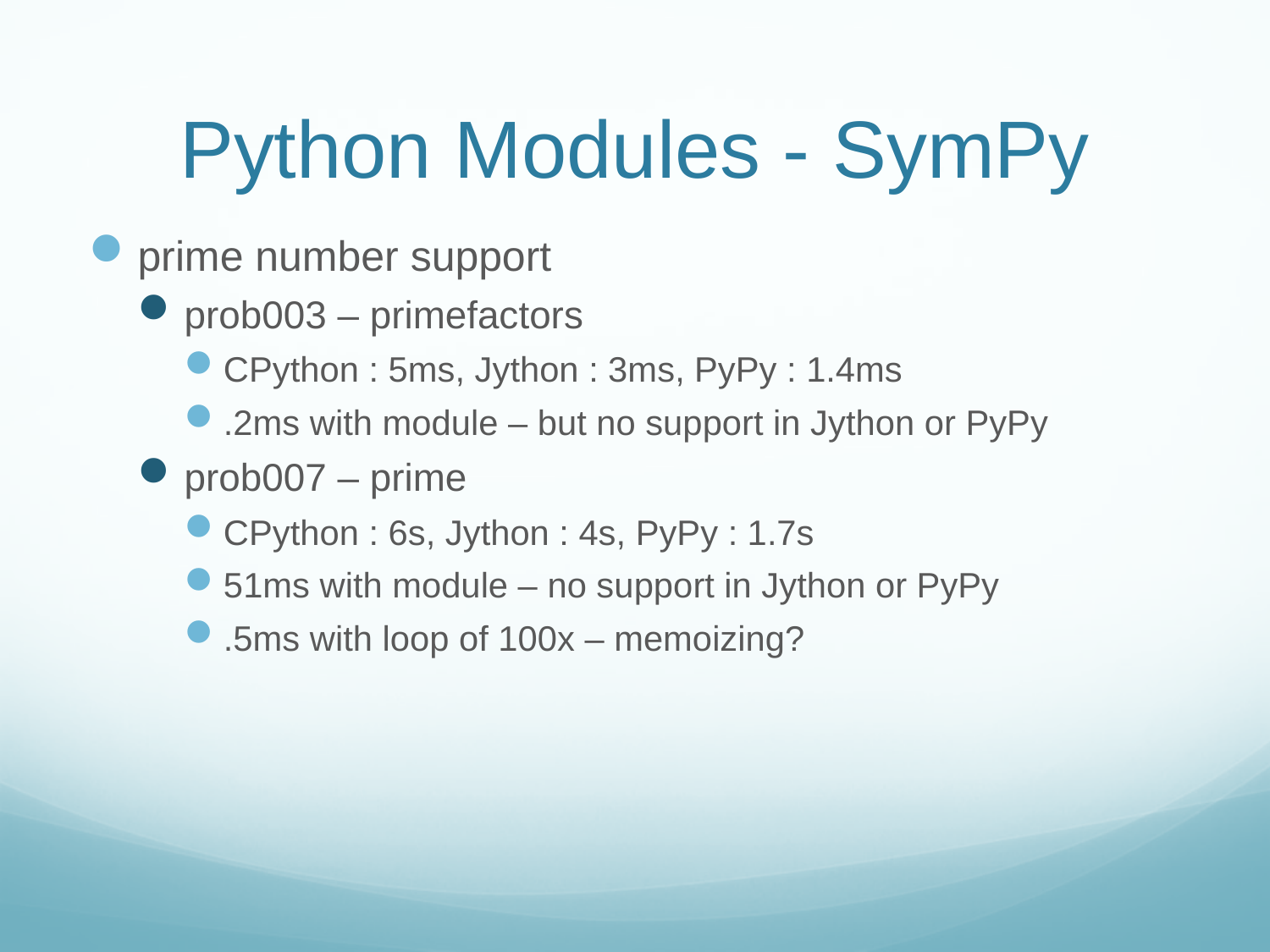

# Python Modules - SymPy
prime number support
prob003 – primefactors
CPython : 5ms, Jython : 3ms, PyPy : 1.4ms
.2ms with module – but no support in Jython or PyPy
prob007 – prime
CPython : 6s, Jython : 4s, PyPy : 1.7s
51ms with module – no support in Jython or PyPy
.5ms with loop of 100x – memoizing?